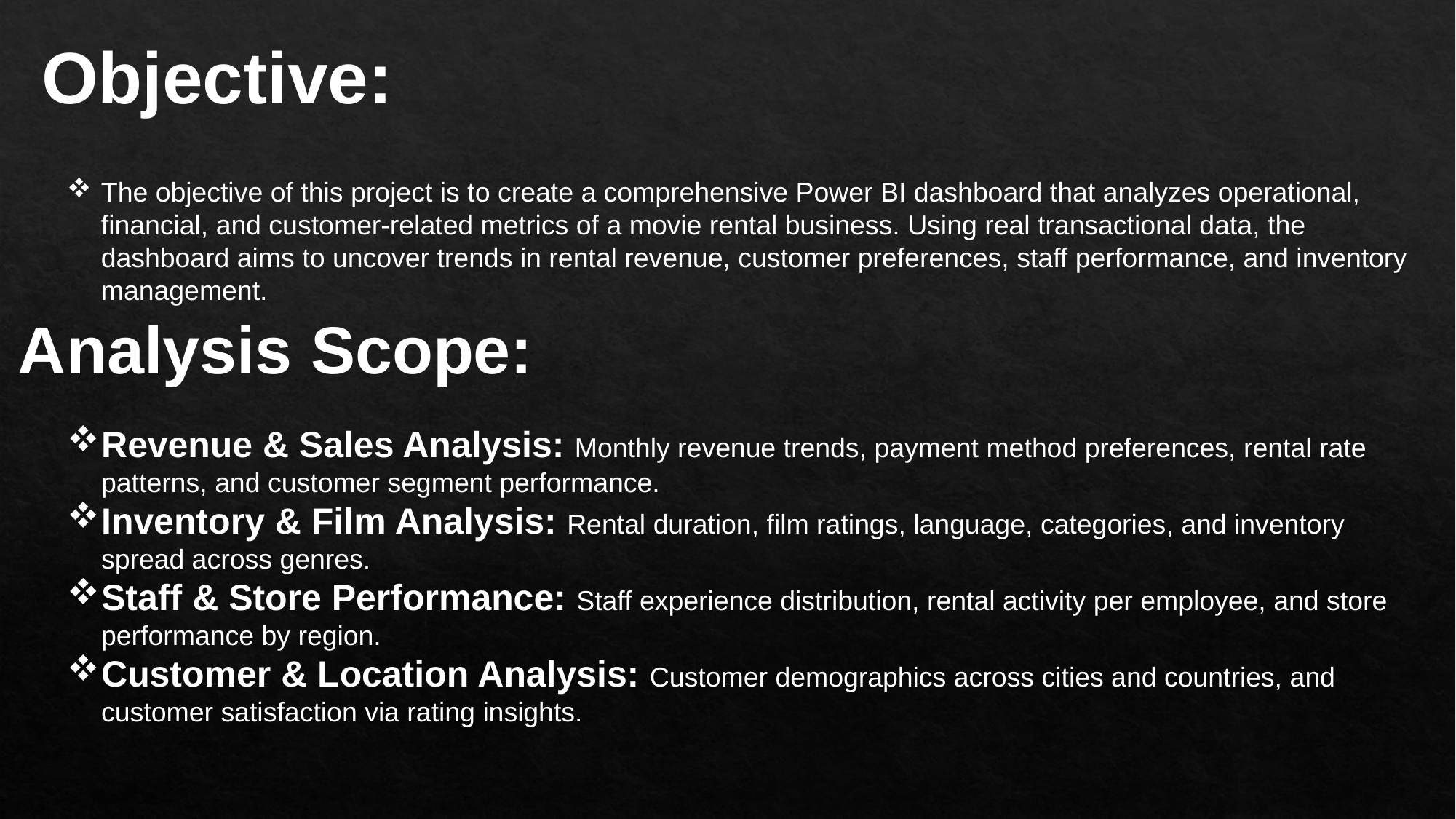

Objective:
The objective of this project is to create a comprehensive Power BI dashboard that analyzes operational, financial, and customer-related metrics of a movie rental business. Using real transactional data, the dashboard aims to uncover trends in rental revenue, customer preferences, staff performance, and inventory management.
Analysis Scope:
Revenue & Sales Analysis: Monthly revenue trends, payment method preferences, rental rate patterns, and customer segment performance.
Inventory & Film Analysis: Rental duration, film ratings, language, categories, and inventory spread across genres.
Staff & Store Performance: Staff experience distribution, rental activity per employee, and store performance by region.
Customer & Location Analysis: Customer demographics across cities and countries, and customer satisfaction via rating insights.